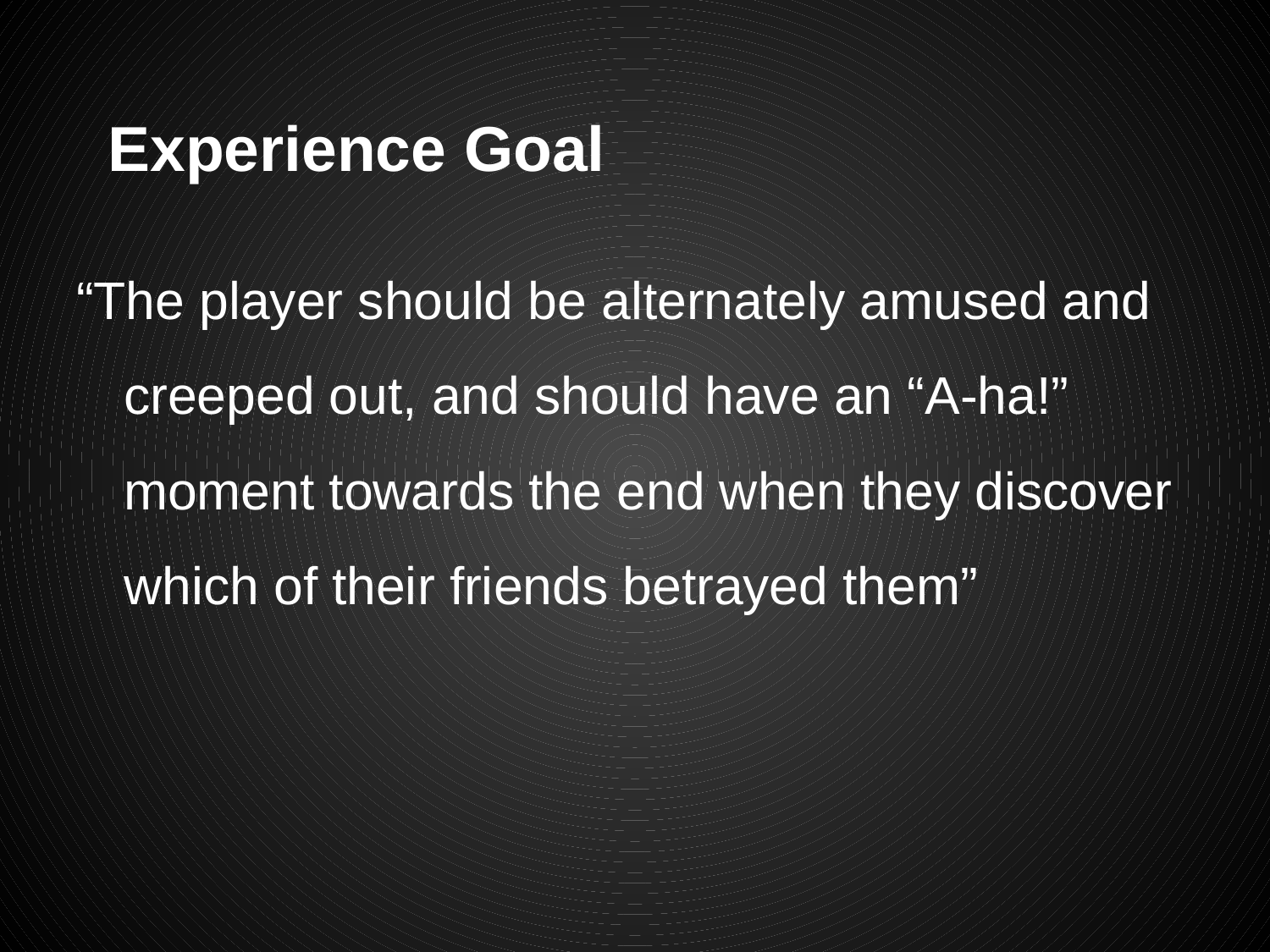

# Experience Goal
“The player should be alternately amused and creeped out, and should have an “A-ha!” moment towards the end when they discover which of their friends betrayed them”